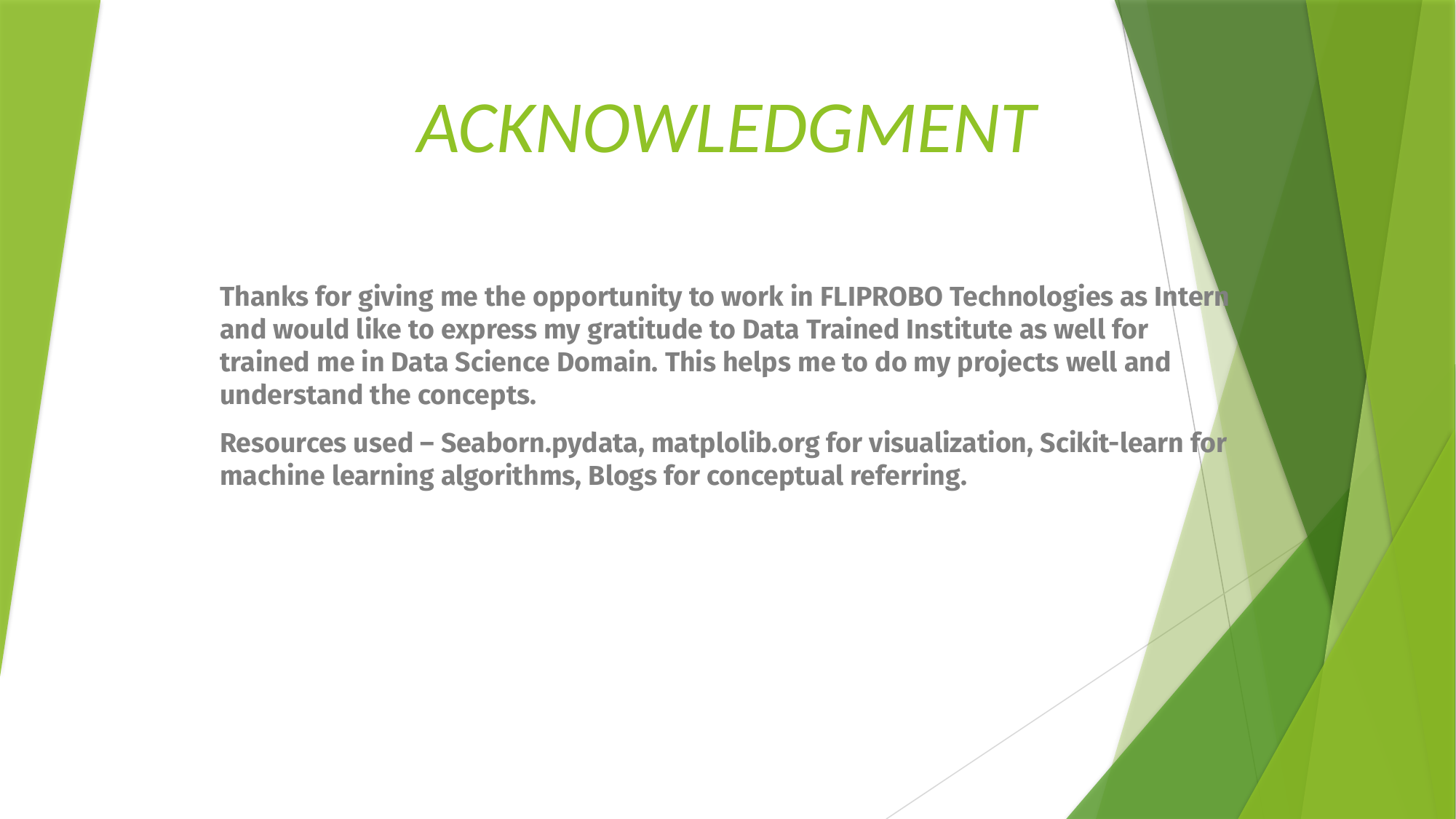

# ACKNOWLEDGMENT
Thanks for giving me the opportunity to work in FLIPROBO Technologies as Intern and would like to express my gratitude to Data Trained Institute as well for trained me in Data Science Domain. This helps me to do my projects well and understand the concepts.
Resources used – Seaborn.pydata, matplolib.org for visualization, Scikit-learn for machine learning algorithms, Blogs for conceptual referring.